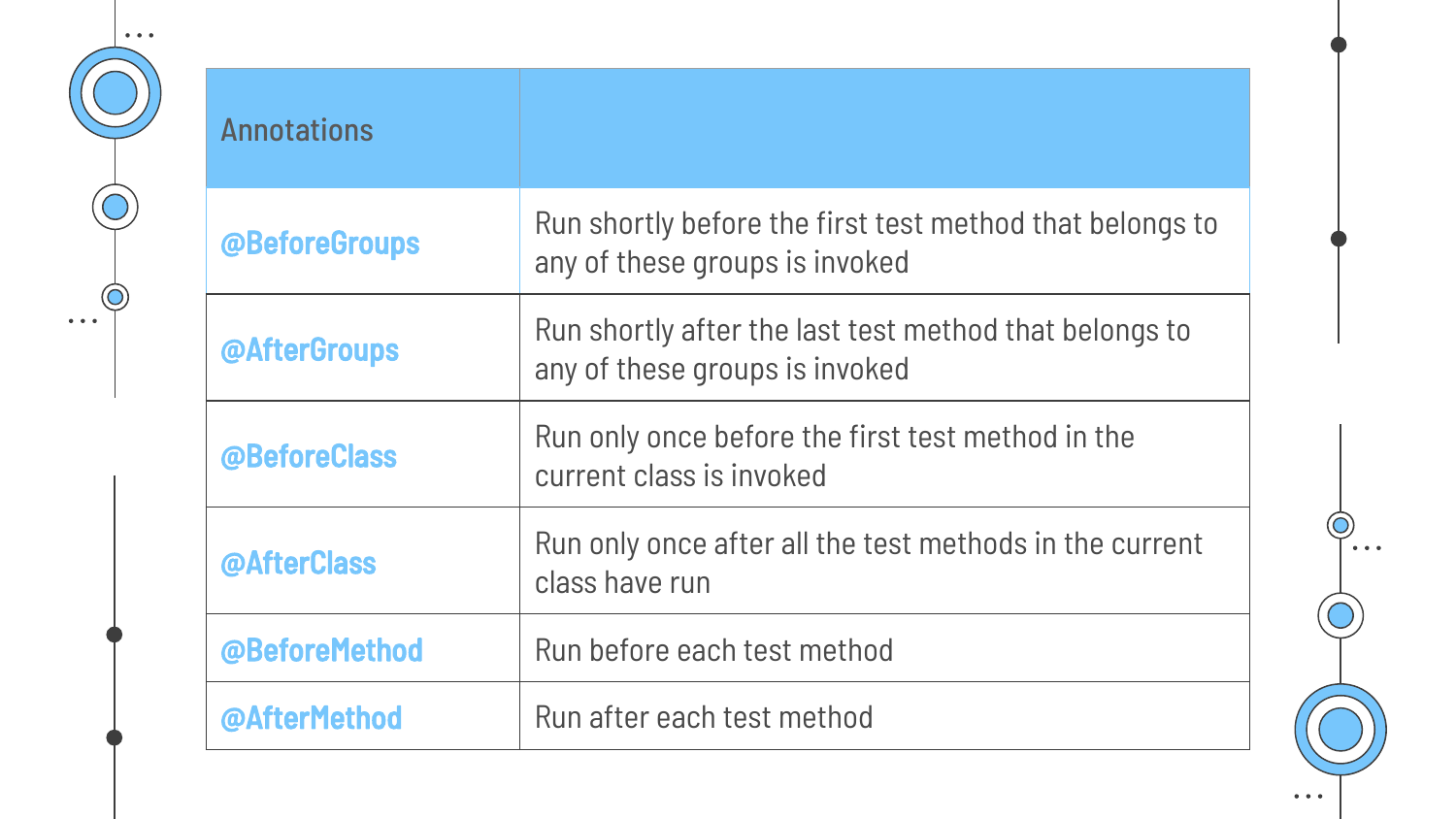

| Annotations |  |
| --- | --- |
| @BeforeGroups | Run shortly before the first test method that belongs to any of these groups is invoked |
| @AfterGroups | Run shortly after the last test method that belongs to any of these groups is invoked |
| @BeforeClass | Run only once before the first test method in the current class is invoked |
| @AfterClass | Run only once after all the test methods in the current class have run |
| @BeforeMethod | Run before each test method |
| @AfterMethod | Run after each test method |